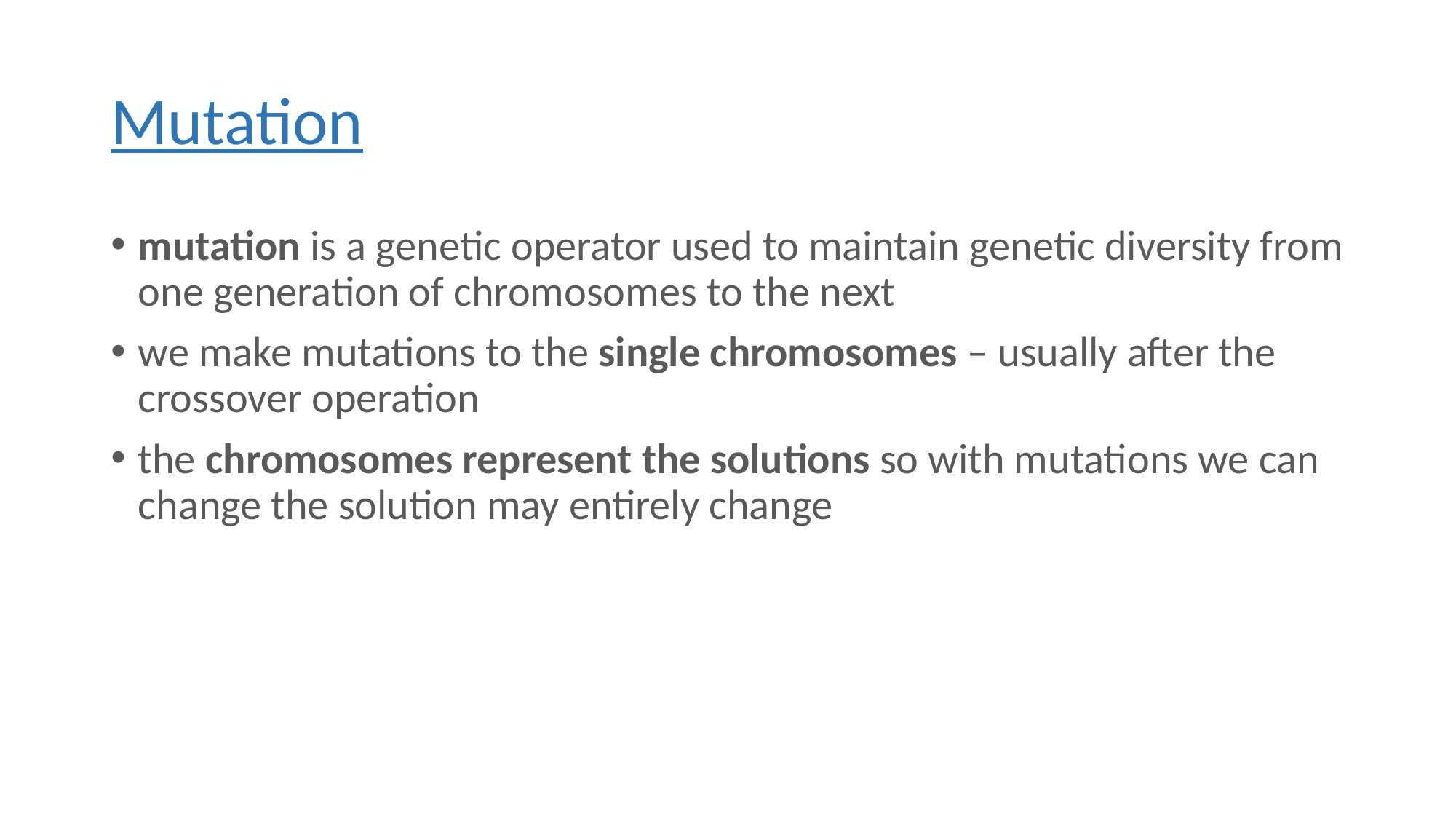

# Mutation
mutation is a genetic operator used to maintain genetic diversity from one generation of chromosomes to the next
we make mutations to the single chromosomes – usually after the crossover operation
the chromosomes represent the solutions so with mutations we can change the solution may entirely change